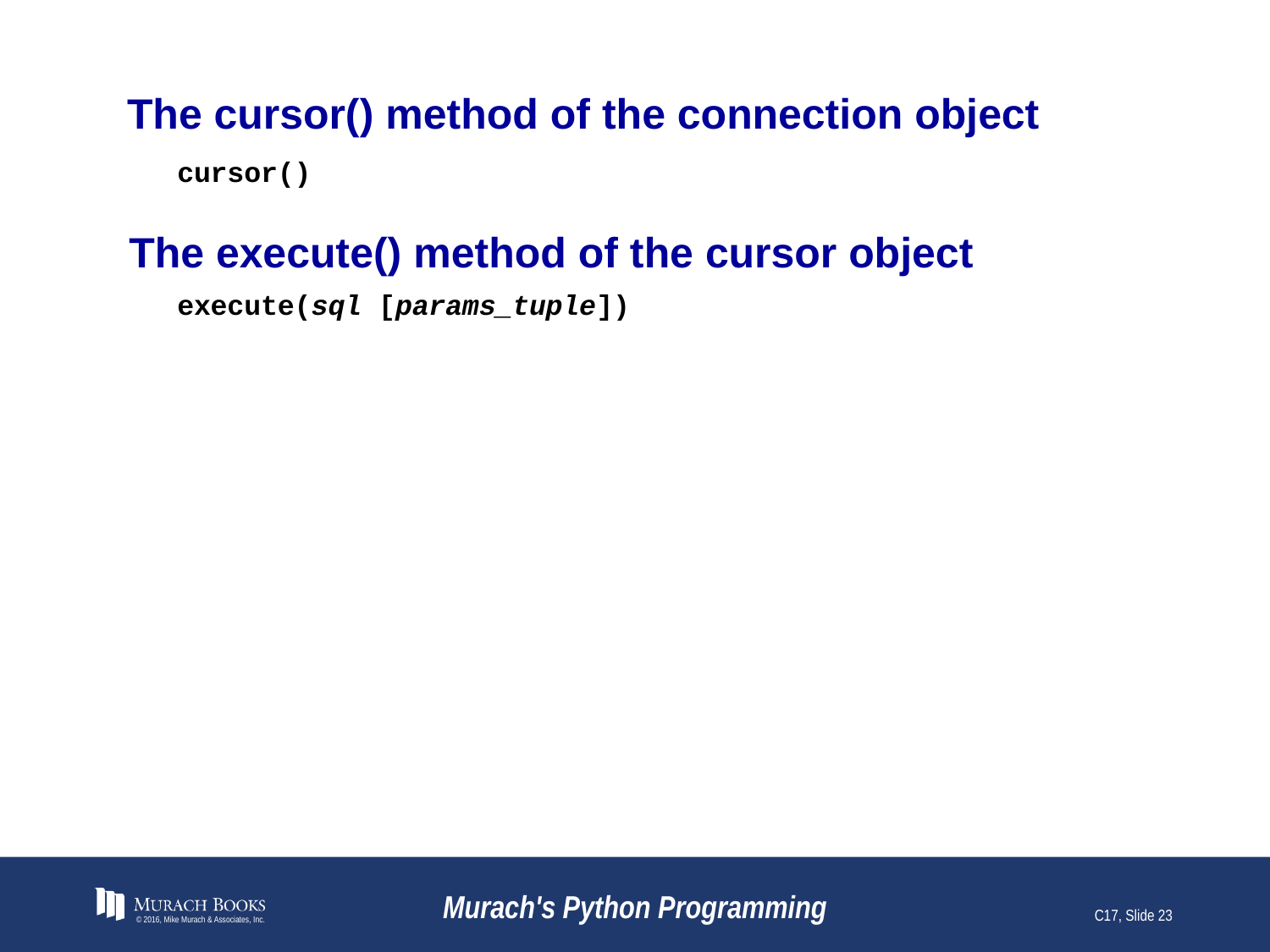

# The cursor() method of the connection object
cursor()
The execute() method of the cursor object
execute(sql [params_tuple])

© 2016, Mike Murach & Associates, Inc.
Murach's Python Programming

C17, Slide 23